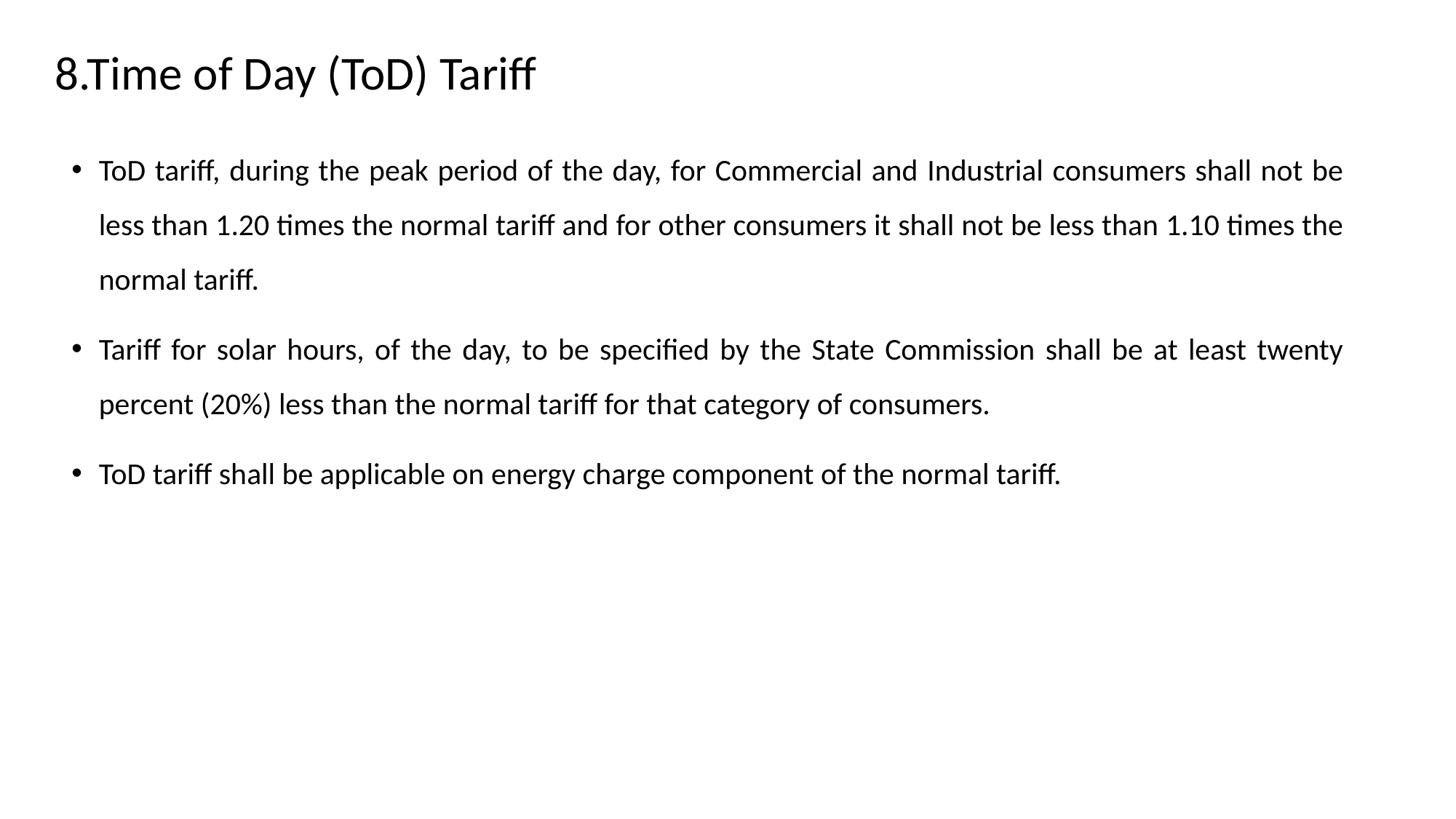

# 8.Time of Day (ToD) Tariff
ToD tariff, during the peak period of the day, for Commercial and Industrial consumers shall not be less than 1.20 times the normal tariff and for other consumers it shall not be less than 1.10 times the normal tariff.
Tariff for solar hours, of the day, to be specified by the State Commission shall be at least twenty percent (20%) less than the normal tariff for that category of consumers.
ToD tariff shall be applicable on energy charge component of the normal tariff.